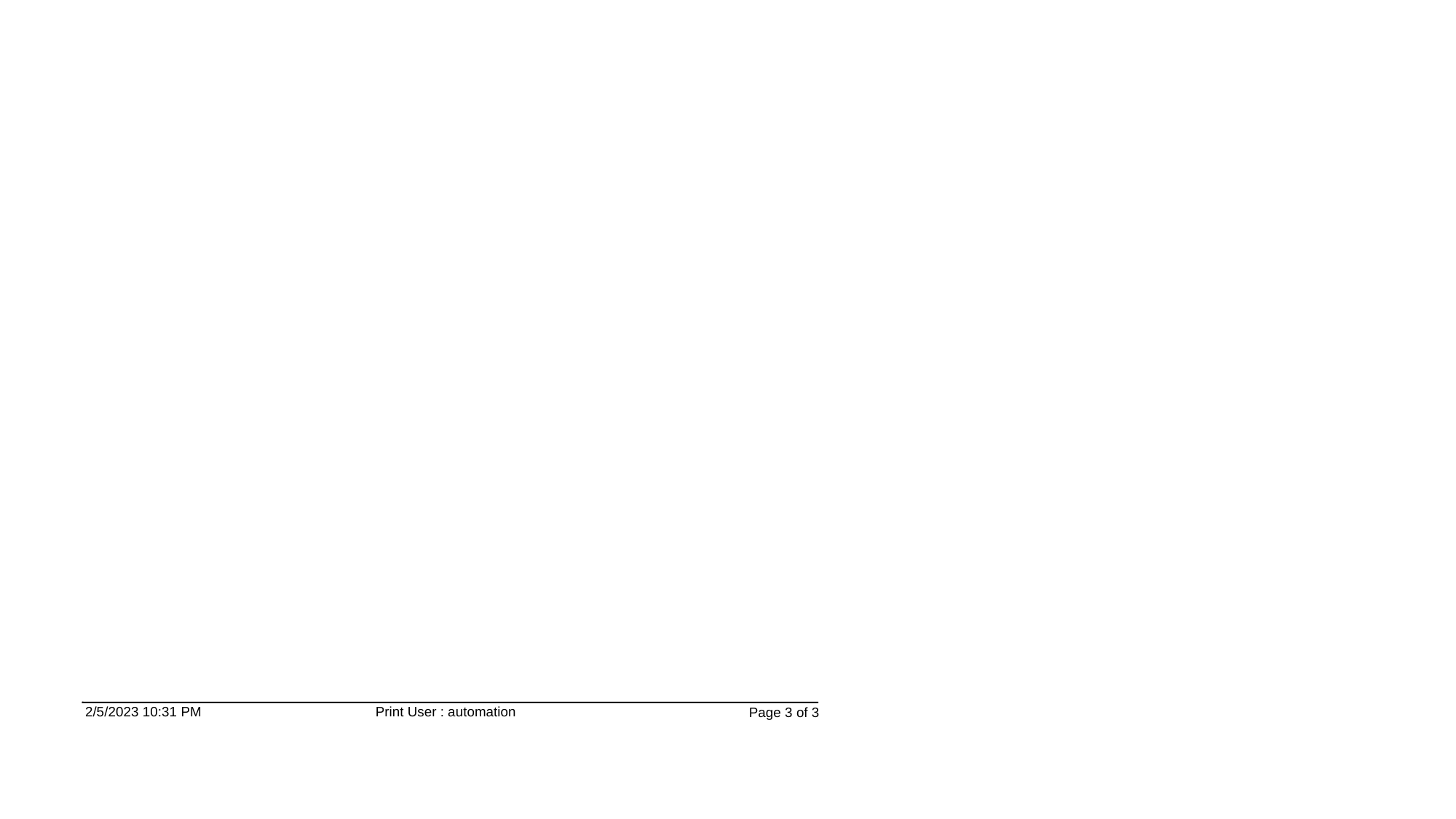

2/5/2023 10:31 PM
Print User : automation
Page 3 of 3